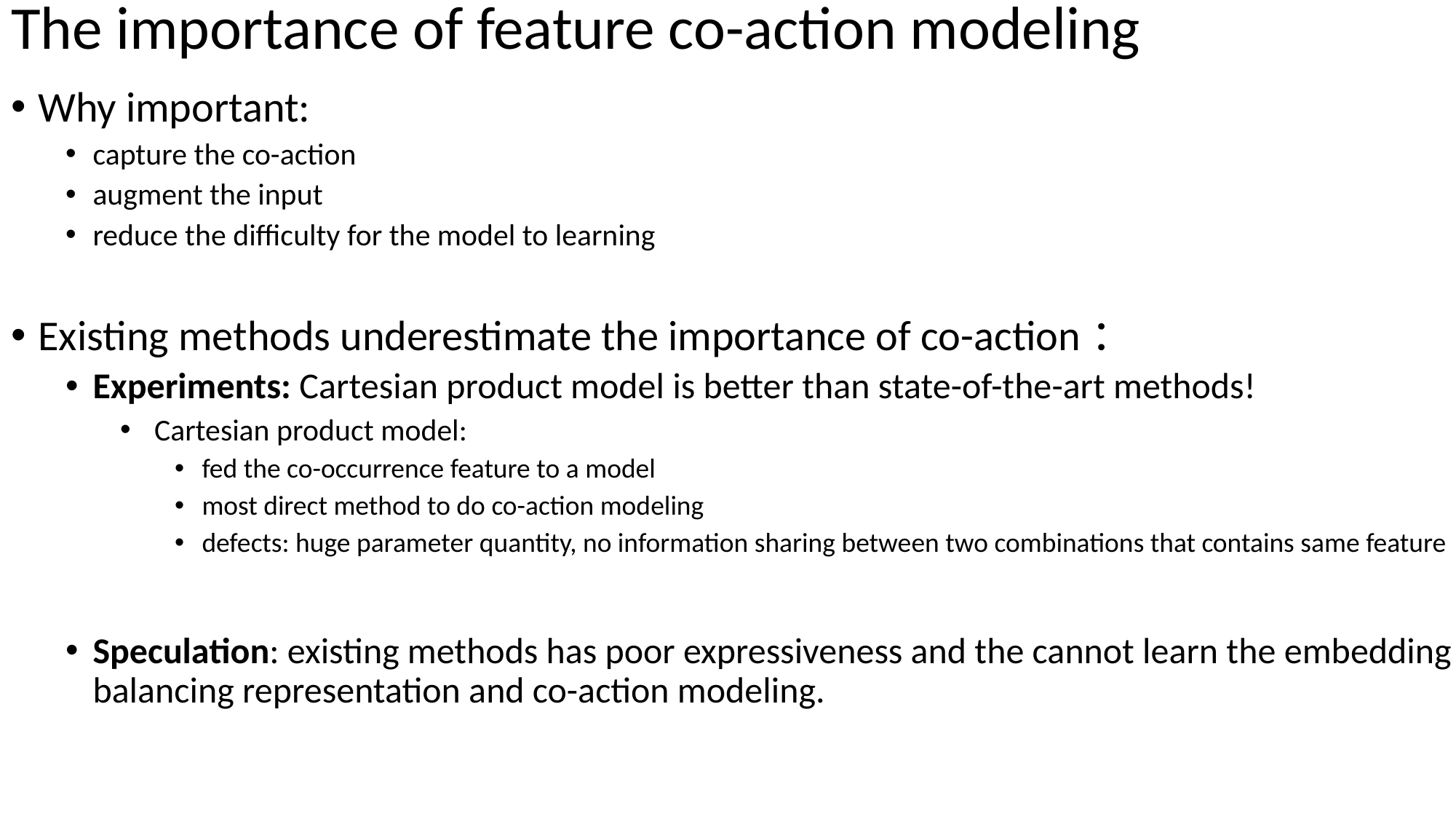

# The importance of feature co-action modeling
Why important:
capture the co-action
augment the input
reduce the difficulty for the model to learning

Existing methods underestimate the importance of co-action：
Experiments: Cartesian product model is better than state-of-the-art methods!
 Cartesian product model:
fed the co-occurrence feature to a model
most direct method to do co-action modeling
defects: huge parameter quantity, no information sharing between two combinations that contains same feature

Speculation: existing methods has poor expressiveness and the cannot learn the embedding balancing representation and co-action modeling.